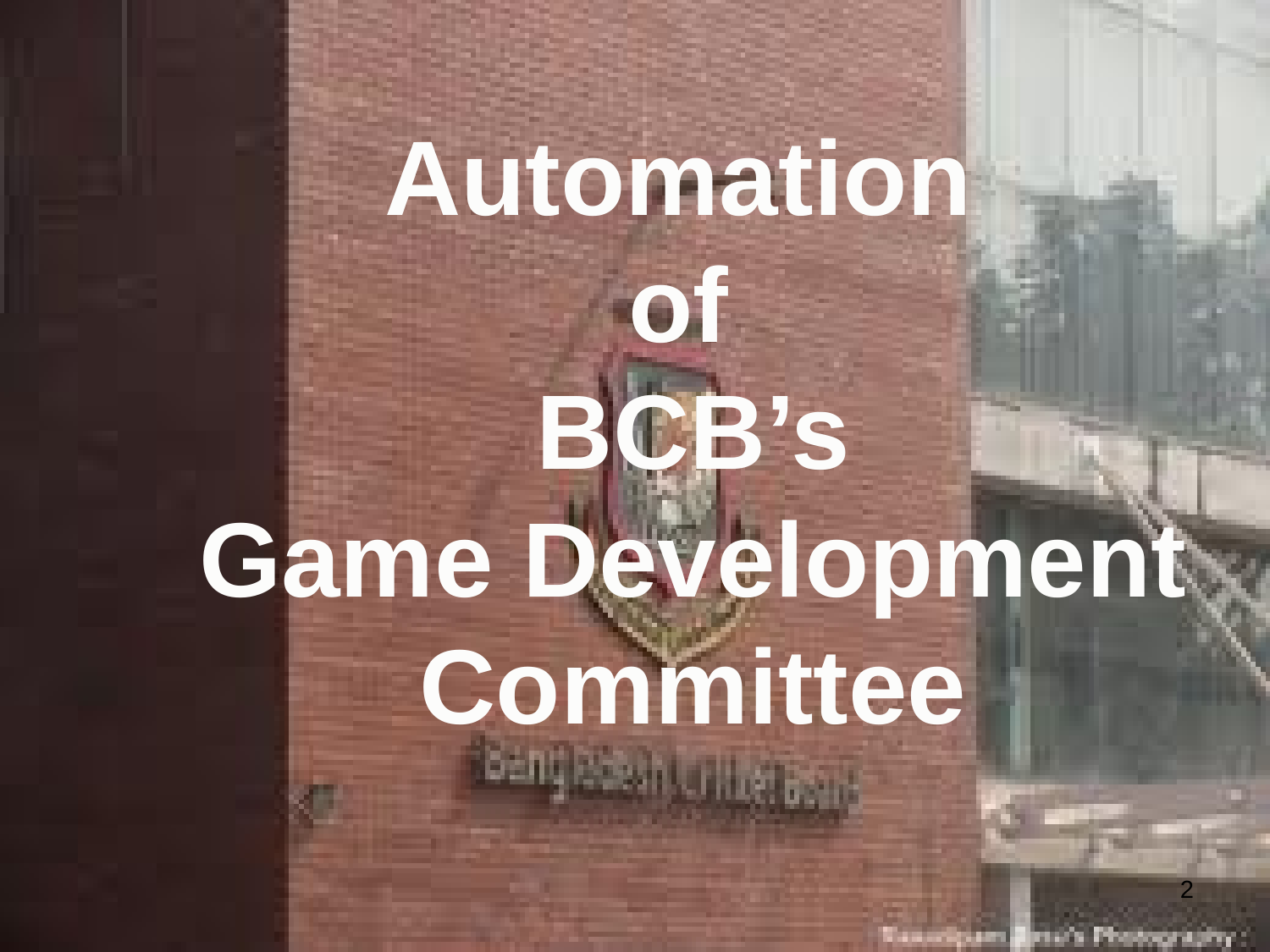

Automation
of
BCB’s
Game Development Committee
2